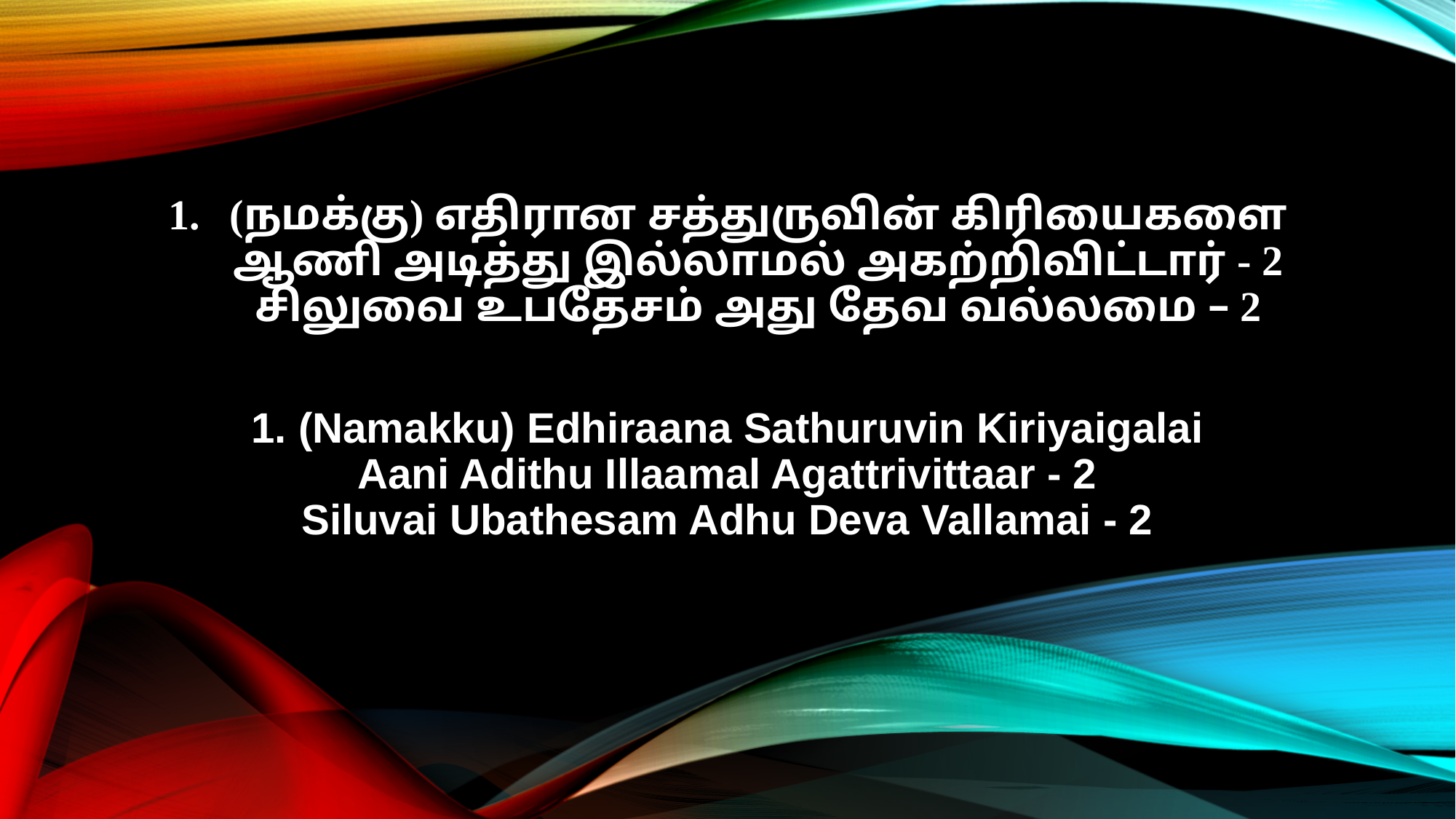

(நமக்கு) எதிரான சத்துருவின் கிரியைகளை
ஆணி அடித்து இல்லாமல் அகற்றிவிட்டார் - 2
சிலுவை உபதேசம் அது தேவ வல்லமை – 2

1. (Namakku) Edhiraana Sathuruvin Kiriyaigalai
Aani Adithu Illaamal Agattrivittaar - 2
Siluvai Ubathesam Adhu Deva Vallamai - 2